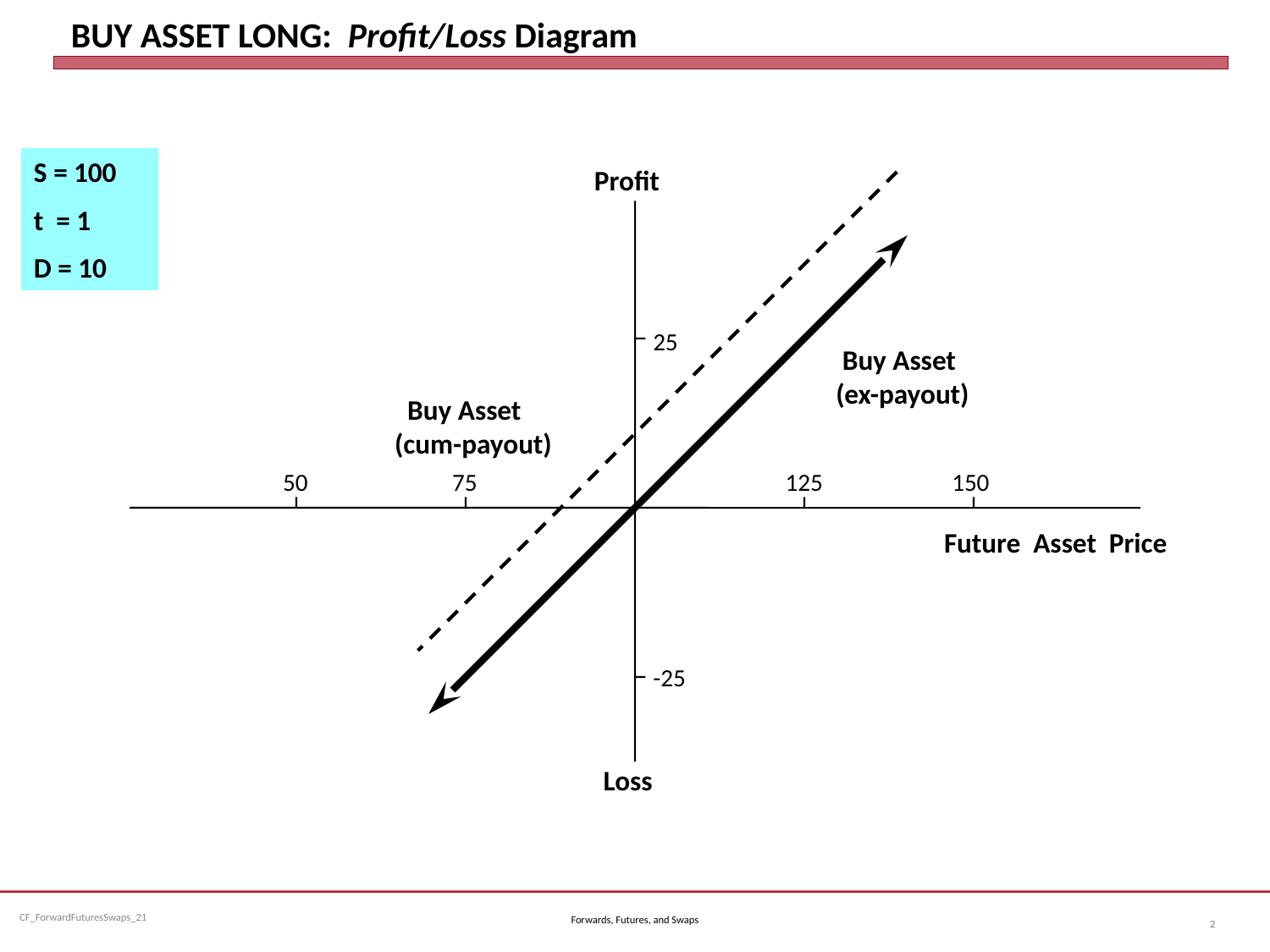

# BUY ASSET LONG:  Profit/Loss Diagram
S = 100
t  = 1
D = 10
Profit

25
  Buy Asset
 (ex-payout)

     Buy Asset
   (cum-payout)
 50
 75
125
150

Future  Asset  Price
-25

Loss
Forwards, Futures, and Swaps
2